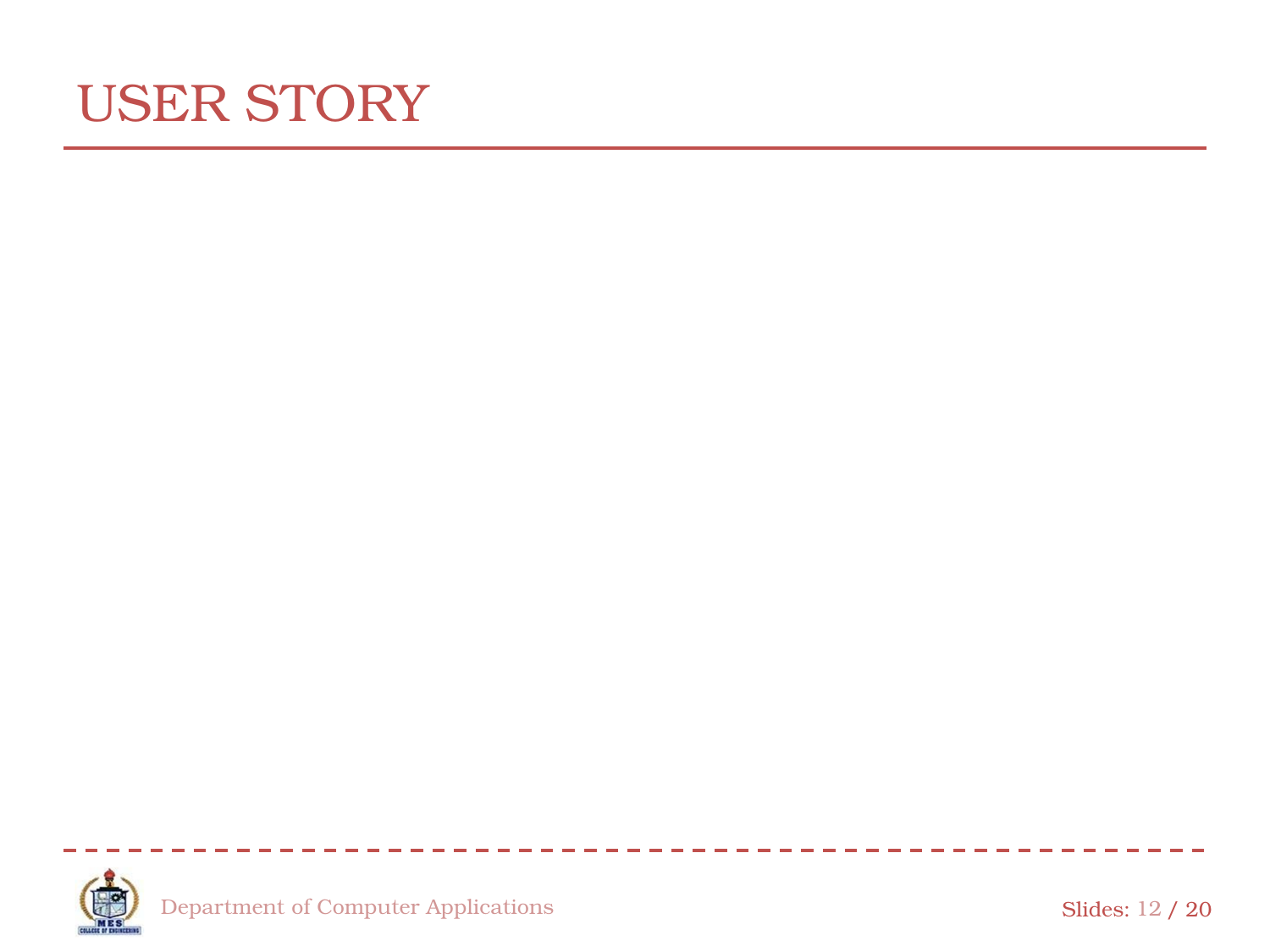

# USER STORY

Department of Computer Applications
12